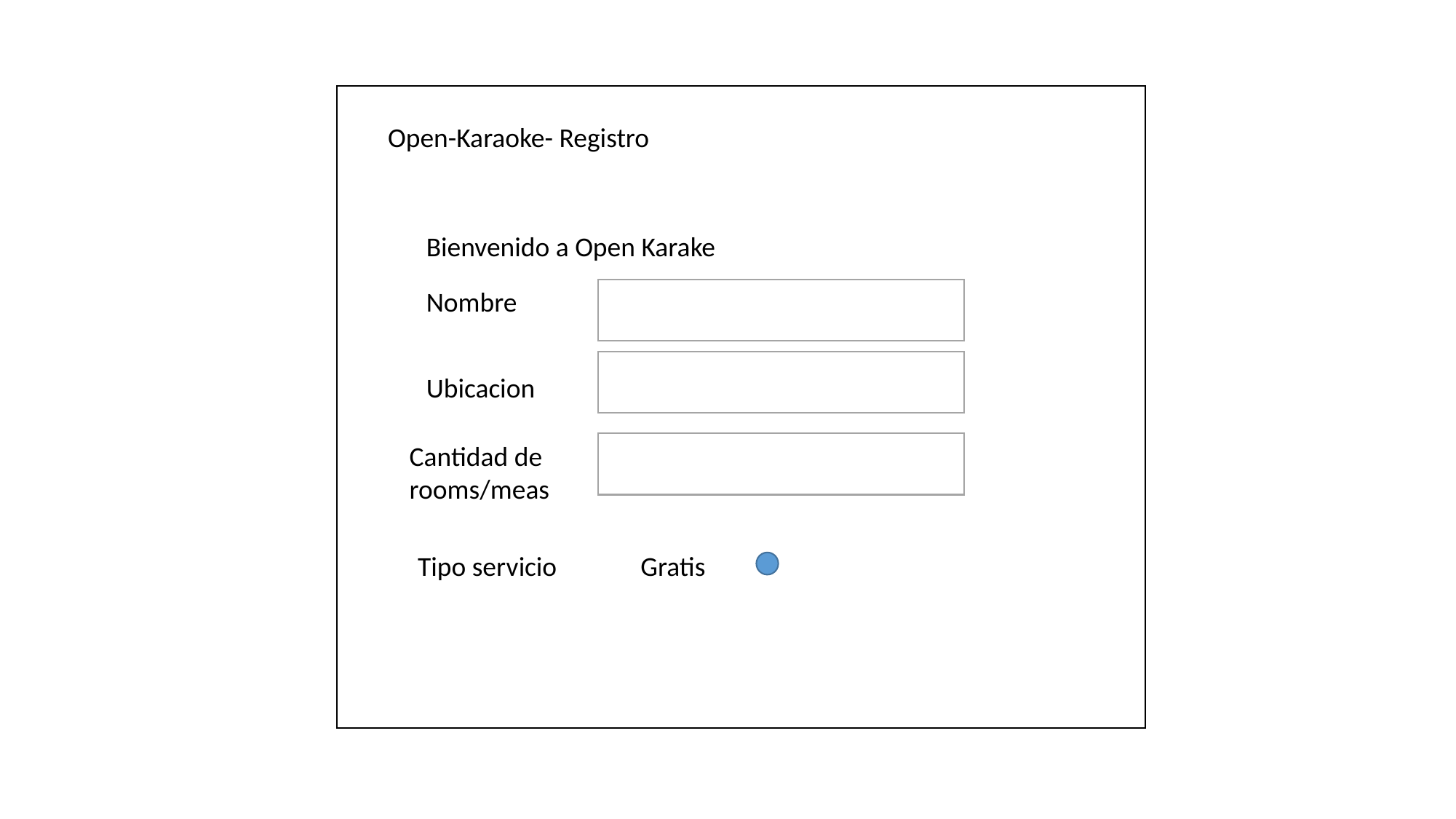

Open-Karaoke- Registro
Bienvenido a Open Karake
Nombre

Ubicacion
Cantidad de rooms/meas

Gratis
Tipo servicio